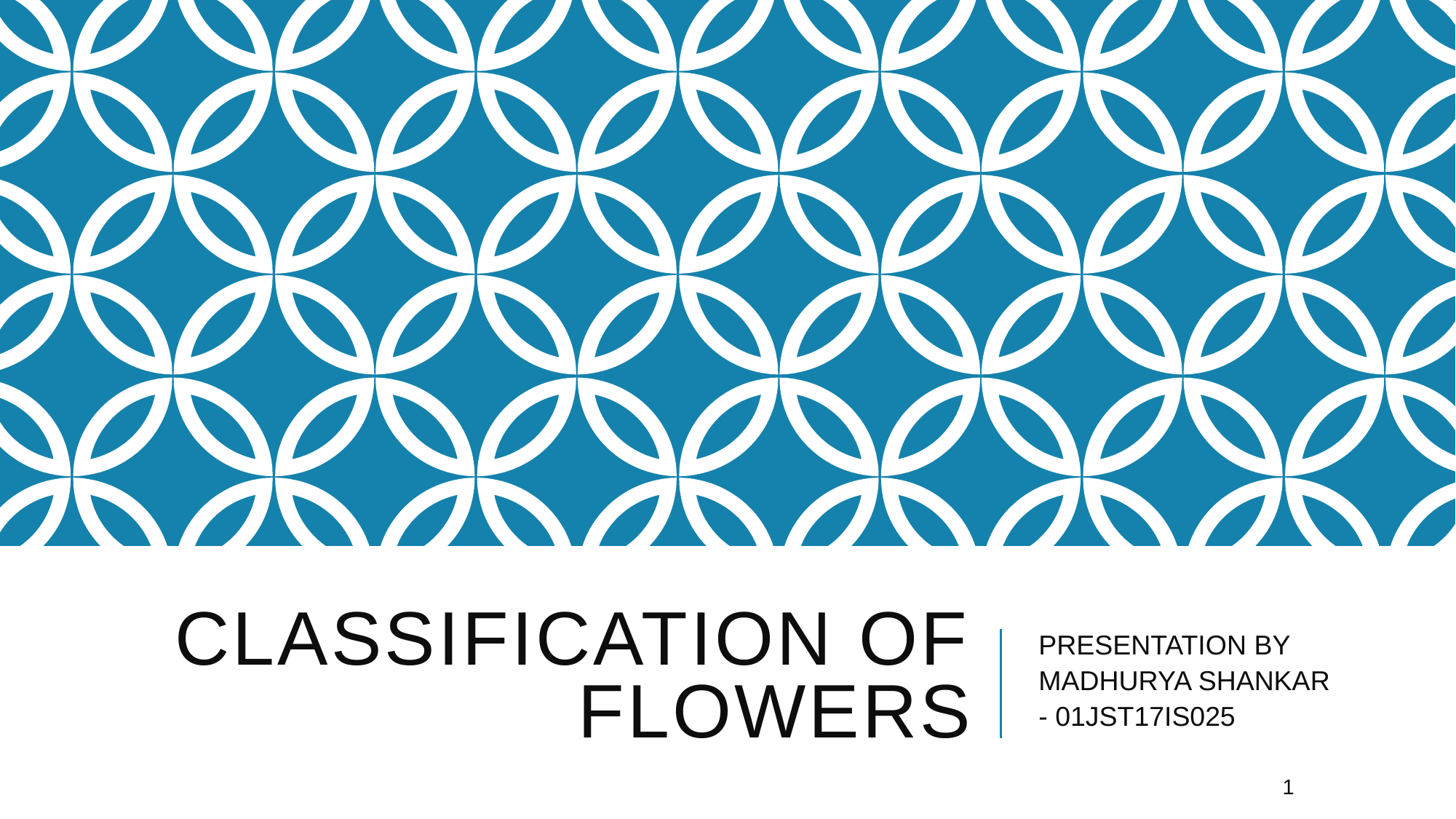

# CLASSIFICATION OF Flowers
PRESENTATION BY
MADHURYA SHANKAR
- 01JST17IS025
1